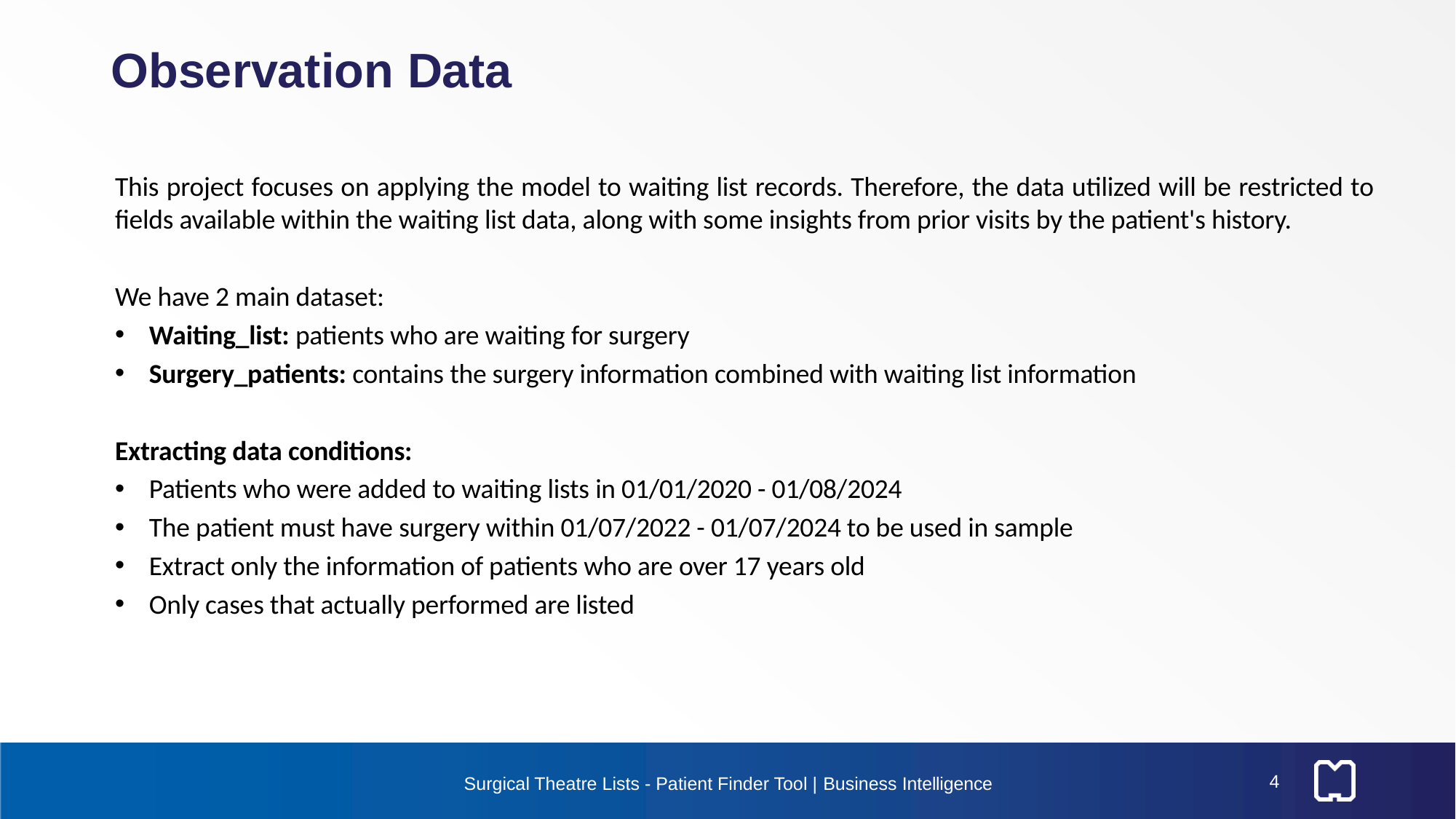

# Observation Data
This project focuses on applying the model to waiting list records. Therefore, the data utilized will be restricted to fields available within the waiting list data, along with some insights from prior visits by the patient's history.

We have 2 main dataset:
Waiting_list: patients who are waiting for surgery
Surgery_patients: contains the surgery information combined with waiting list information

Extracting data conditions:
Patients who were added to waiting lists in 01/01/2020 - 01/08/2024
The patient must have surgery within 01/07/2022 - 01/07/2024 to be used in sample
Extract only the information of patients who are over 17 years old
Only cases that actually performed are listed

4
Surgical Theatre Lists - Patient Finder Tool | Business Intelligence